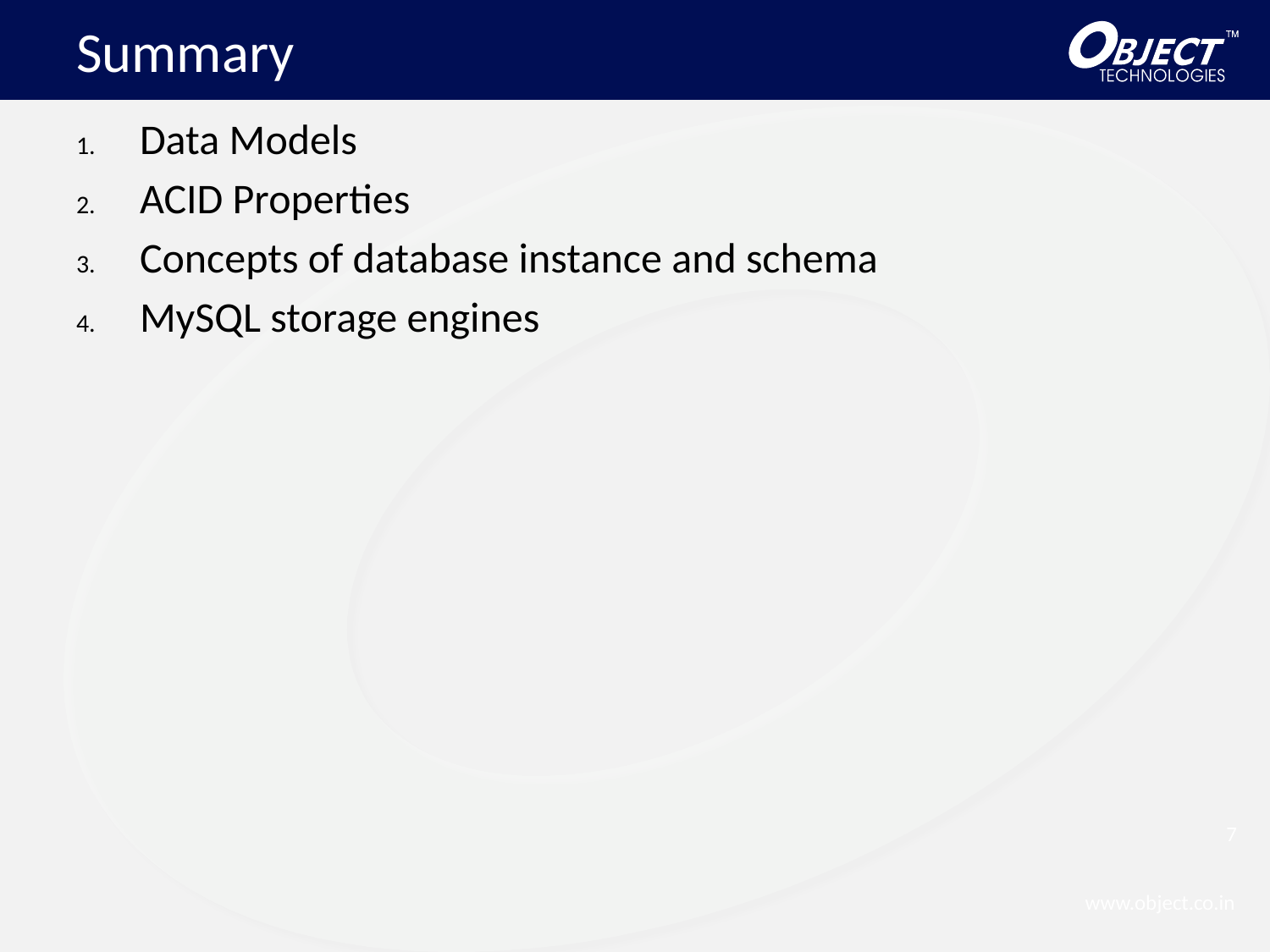

# Summary
Data Models
ACID Properties
Concepts of database instance and schema
MySQL storage engines